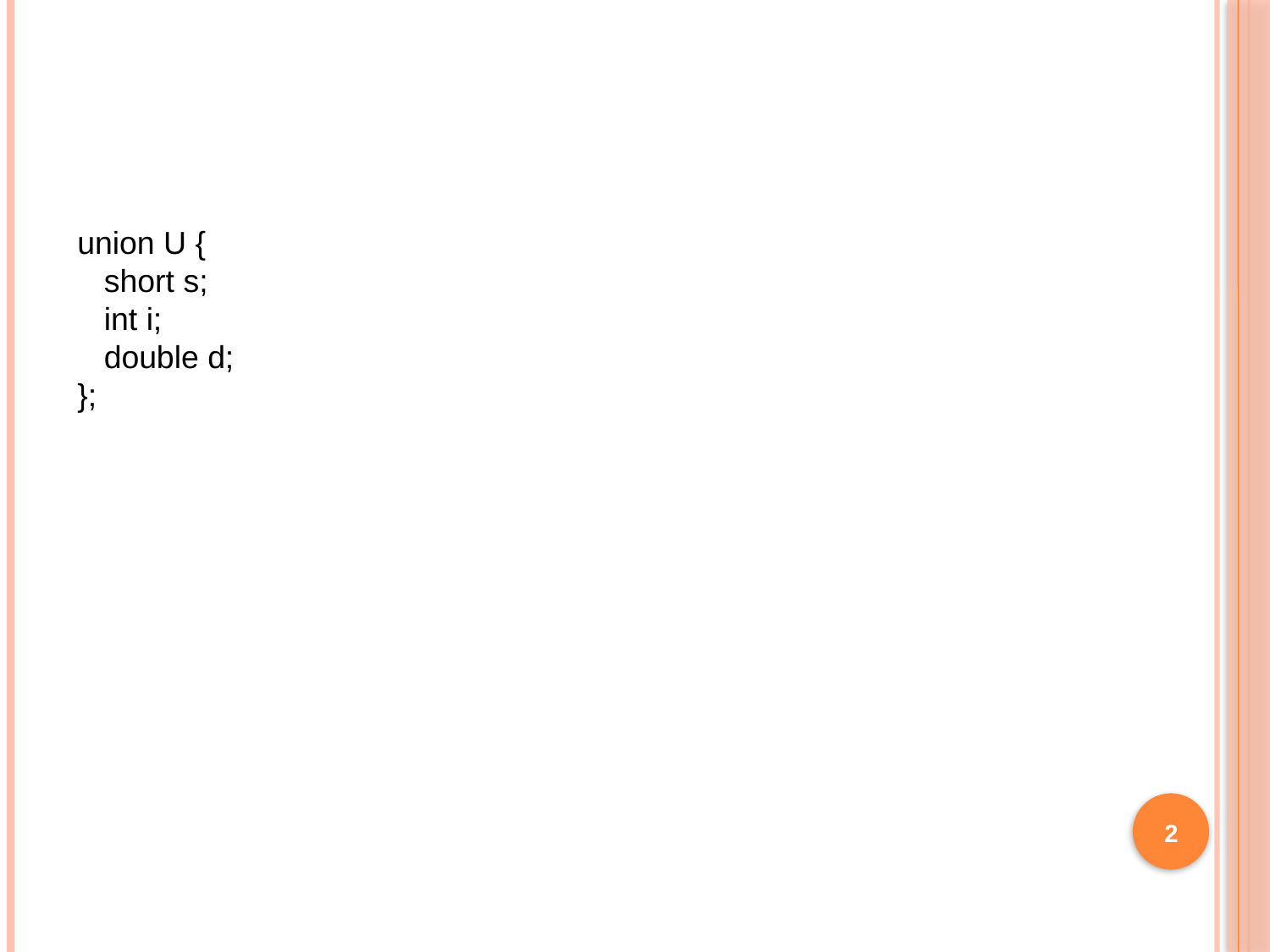

#
union U {
   short s;
   int i;
   double d;
};
2